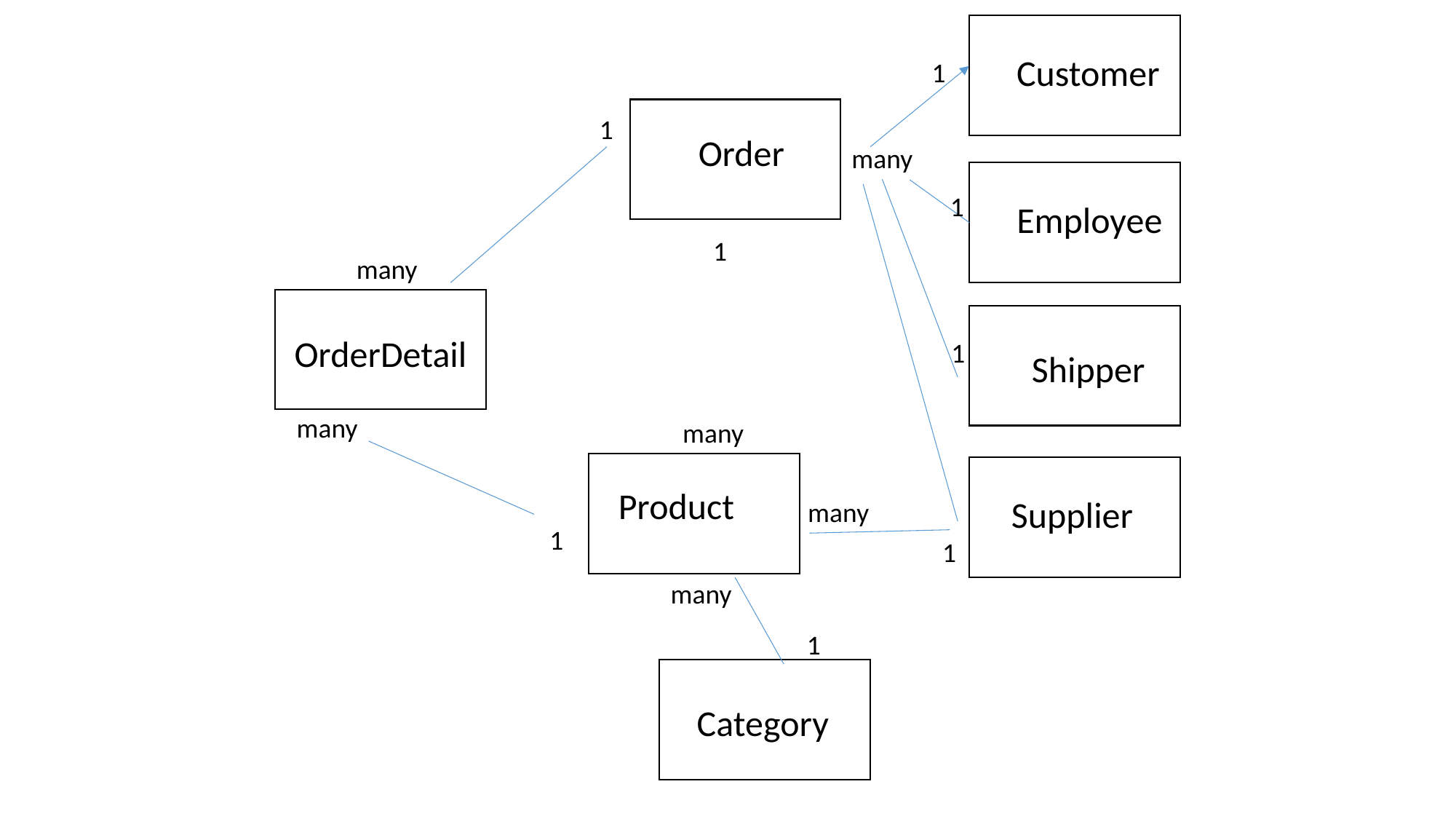

Customer
1

1
Order
many

1
Employee
1
many

OrderDetail
1
Shipper
many
many

Product
Supplier
many
1
1
many
1

Category